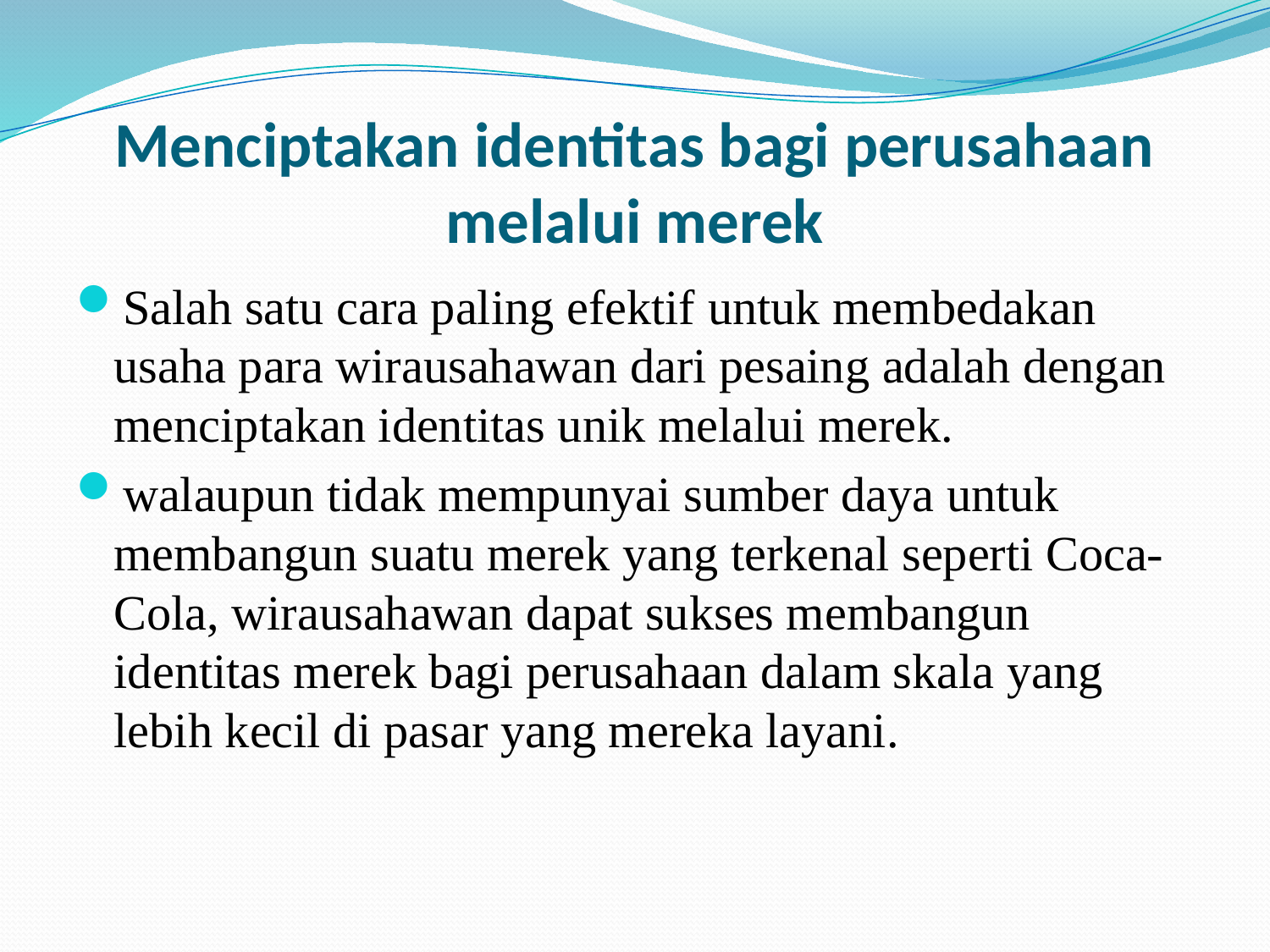

# Menciptakan identitas bagi perusahaan melalui merek
Salah satu cara paling efektif untuk membedakan  usaha para wirausahawan dari pesaing adalah dengan menciptakan identitas unik melalui merek.
walaupun tidak mempunyai sumber daya untuk membangun suatu merek yang terkenal seperti Coca-Cola, wirausahawan dapat sukses membangun identitas merek bagi perusahaan dalam skala yang lebih kecil di pasar yang mereka layani.